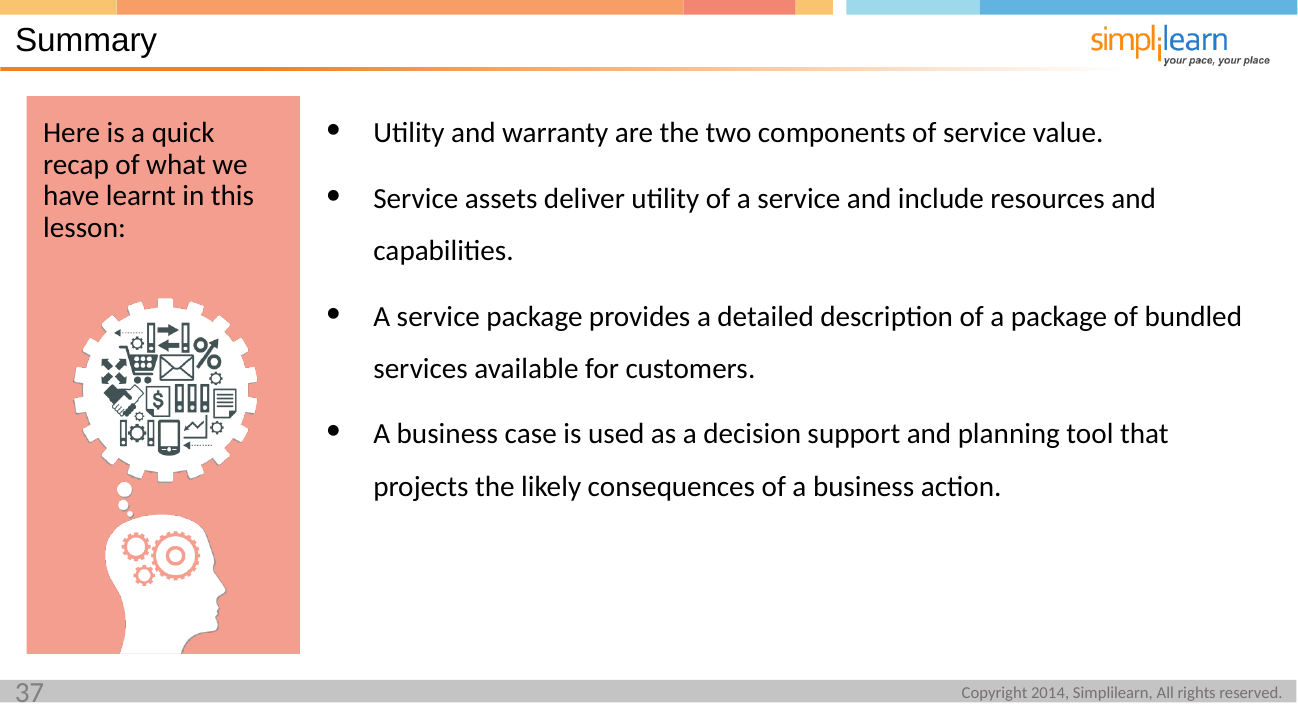

Summary
Utility and warranty are the two components of service value.
Service assets deliver utility of a service and include resources and capabilities.
A service package provides a detailed description of a package of bundled services available for customers.
A business case is used as a decision support and planning tool that projects the likely consequences of a business action.
Here is a quick recap of what we have learnt in this lesson: